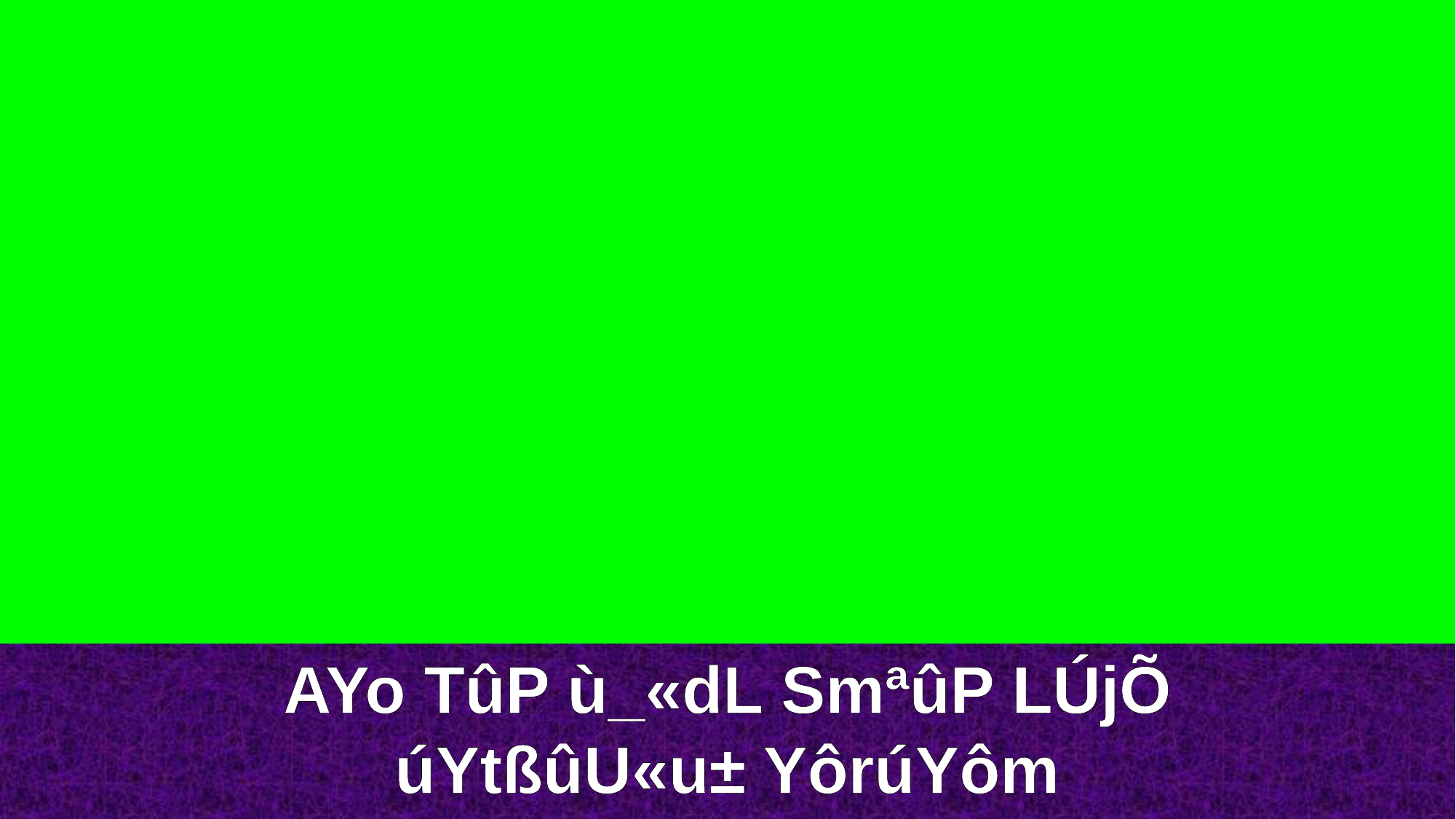

AYo TûP ù_«dL SmªûP LÚjÕ úYtßûU«u± YôrúYôm